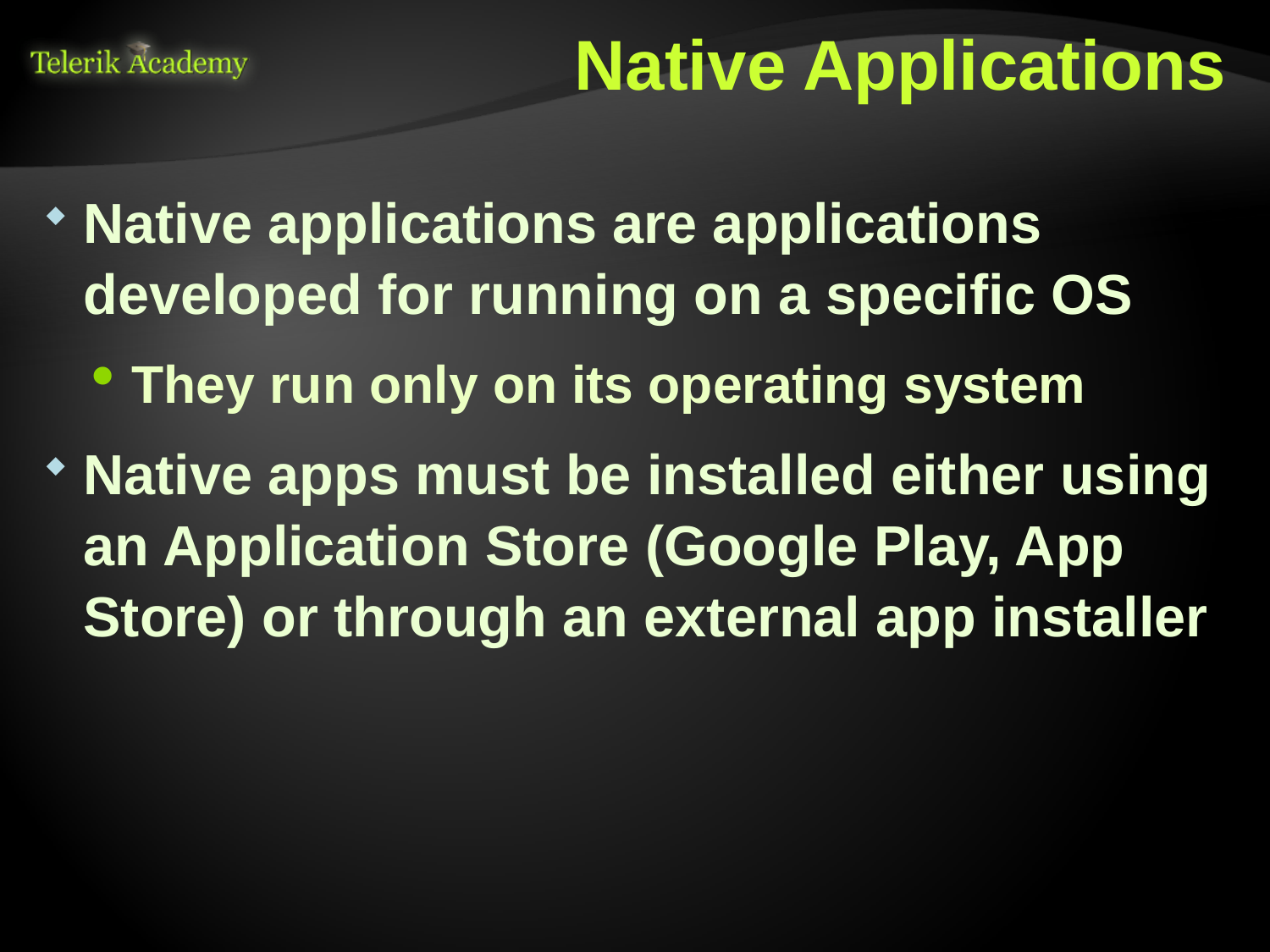

# Native Applications
Native applications are applications developed for running on a specific OS
They run only on its operating system
Native apps must be installed either using an Application Store (Google Play, App Store) or through an external app installer